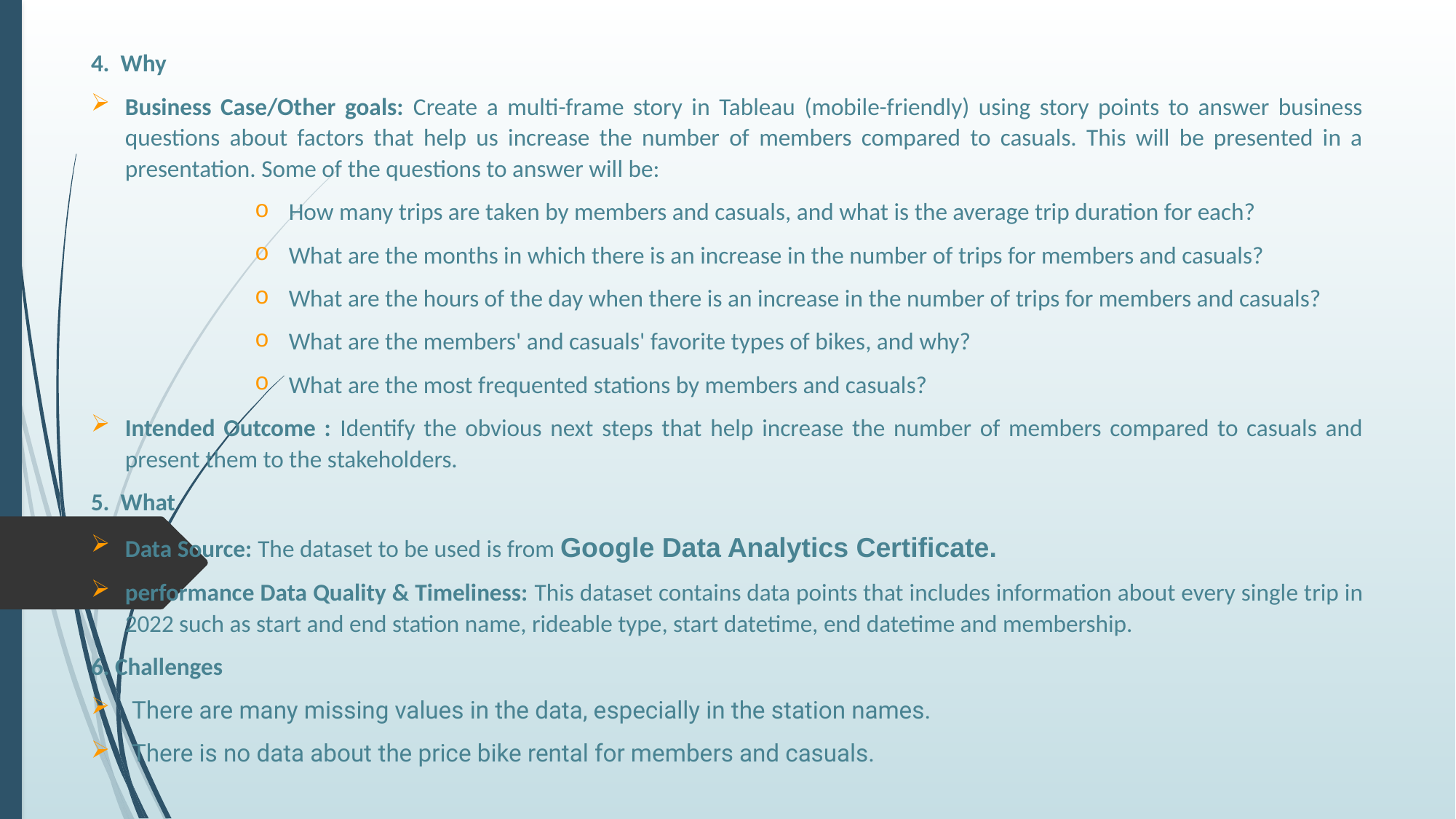

4.  Why
Business Case/Other goals: Create a multi-frame story in Tableau (mobile-friendly) using story points to answer business questions about factors that help us increase the number of members compared to casuals. This will be presented in a presentation. Some of the questions to answer will be:
How many trips are taken by members and casuals, and what is the average trip duration for each?
What are the months in which there is an increase in the number of trips for members and casuals?
What are the hours of the day when there is an increase in the number of trips for members and casuals?
What are the members' and casuals' favorite types of bikes, and why?
What are the most frequented stations by members and casuals?
Intended Outcome : Identify the obvious next steps that help increase the number of members compared to casuals and present them to the stakeholders.
5.  What
Data Source: The dataset to be used is from Google Data Analytics Certificate.
performance Data Quality & Timeliness: This dataset contains data points that includes information about every single trip in 2022 such as start and end station name, rideable type, start datetime, end datetime and membership.
6. Challenges
There are many missing values in the data, especially in the station names.
There is no data about the price bike rental for members and casuals.